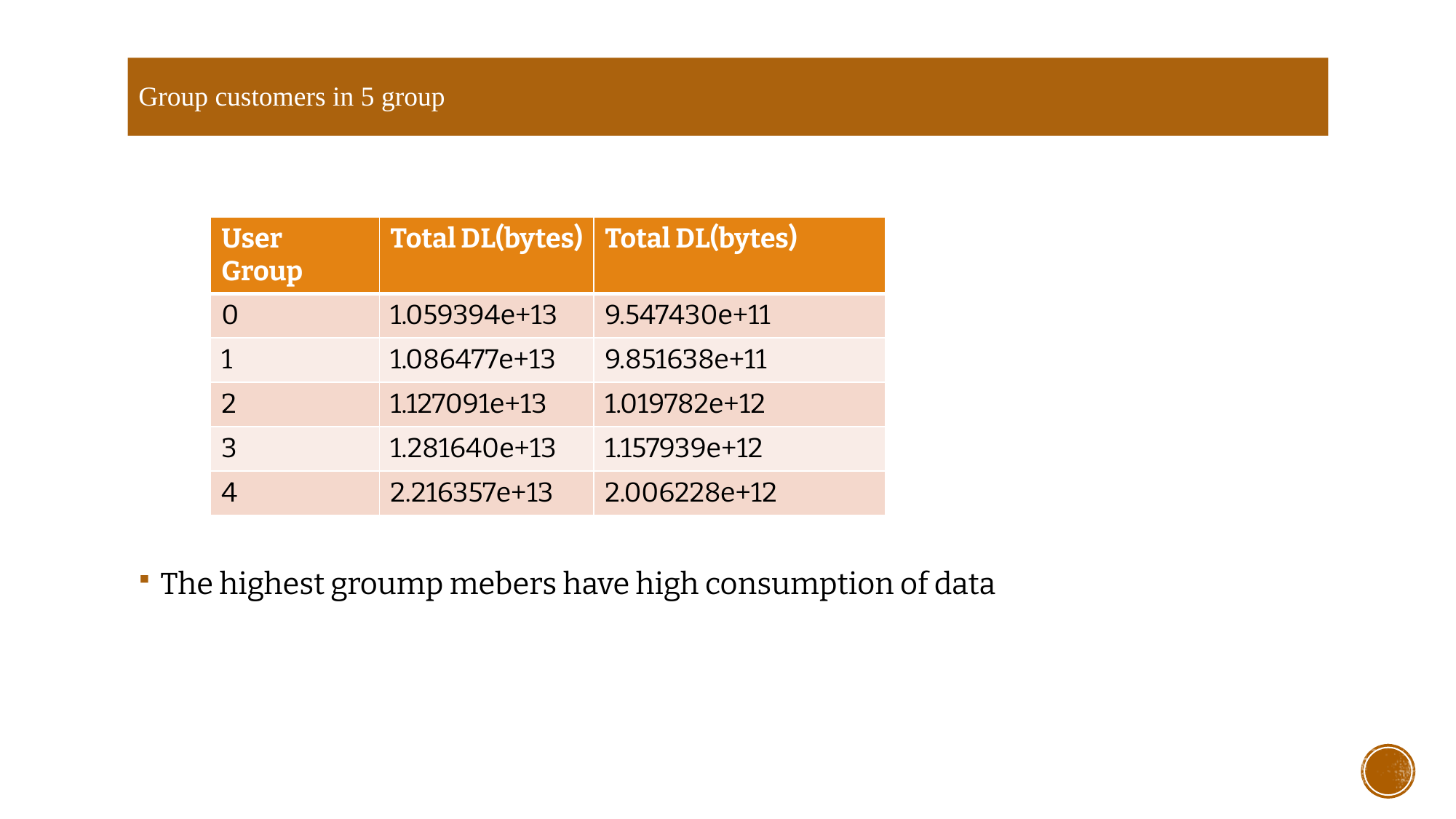

# Group customers in 5 group
| User Group | Total DL(bytes) | Total DL(bytes) |
| --- | --- | --- |
| 0 | 1.059394e+13 | 9.547430e+11 |
| 1 | 1.086477e+13 | 9.851638e+11 |
| 2 | 1.127091e+13 | 1.019782e+12 |
| 3 | 1.281640e+13 | 1.157939e+12 |
| 4 | 2.216357e+13 | 2.006228e+12 |

The highest groump mebers have high consumption of data